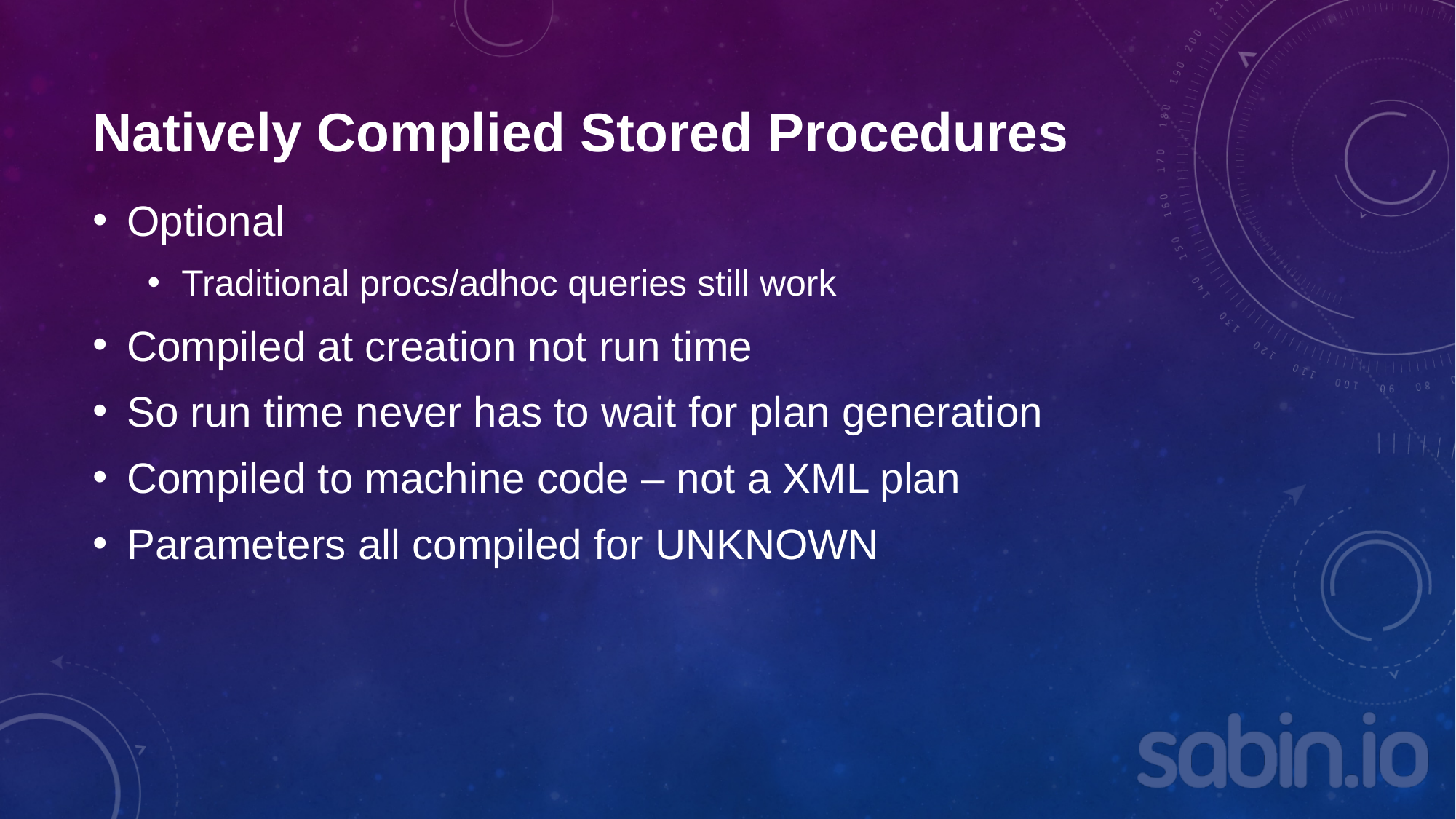

# Natively Complied Stored Procedures
Optional
Traditional procs/adhoc queries still work
Compiled at creation not run time
So run time never has to wait for plan generation
Compiled to machine code – not a XML plan
Parameters all compiled for UNKNOWN